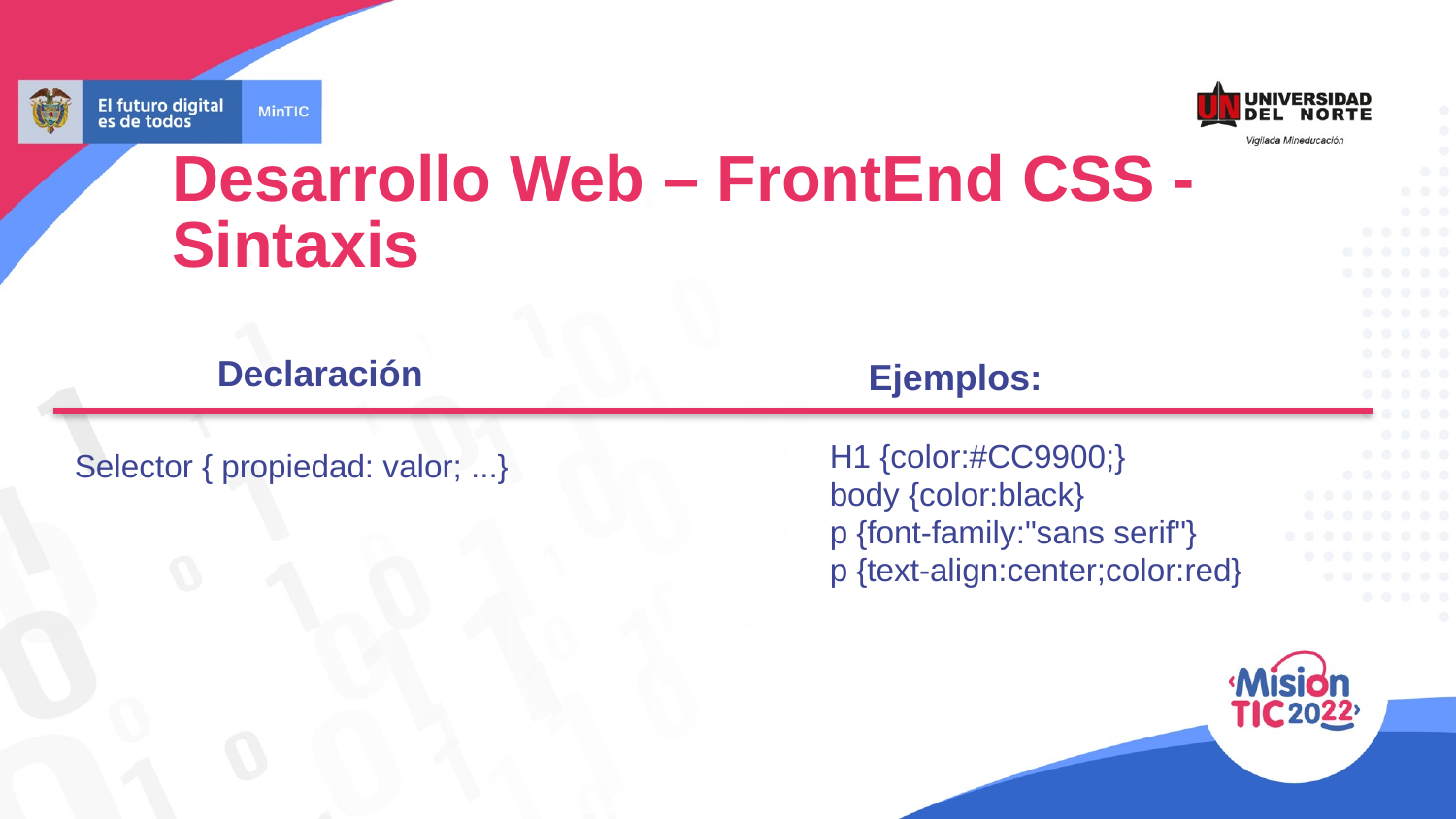

Desarrollo Web – FrontEnd CSS - Sintaxis
Declaración
Ejemplos:
H1 {color:#CC9900;}
body {color:black}
p {font-family:"sans serif"}
p {text-align:center;color:red}

Selector { propiedad: valor; ...}